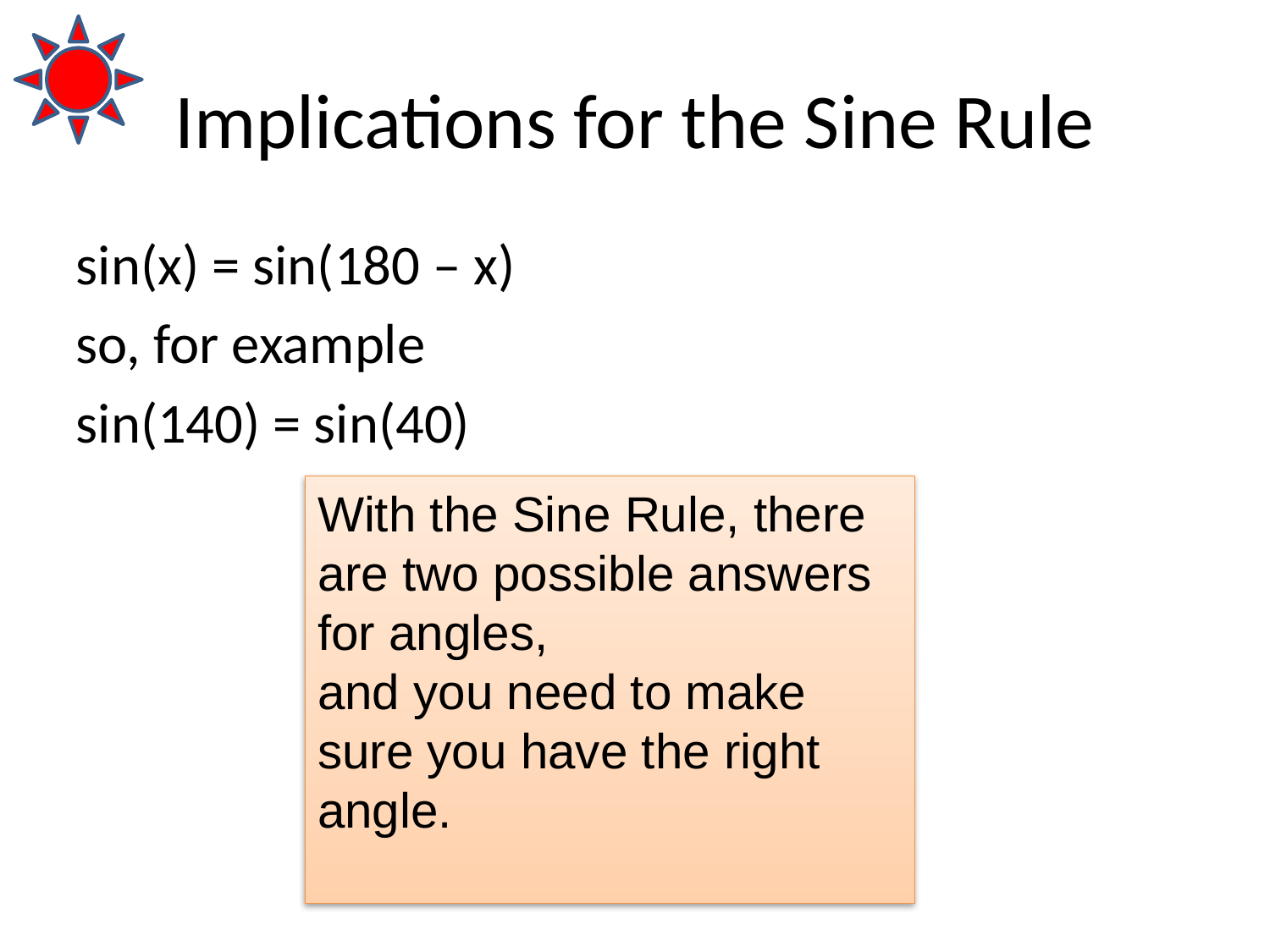

Implications for the Sine Rule
sin(x) = sin(180 – x)
so, for example
sin(140) = sin(40)

With the Sine Rule, there are two possible answers for angles,
and you need to make sure you have the right angle.